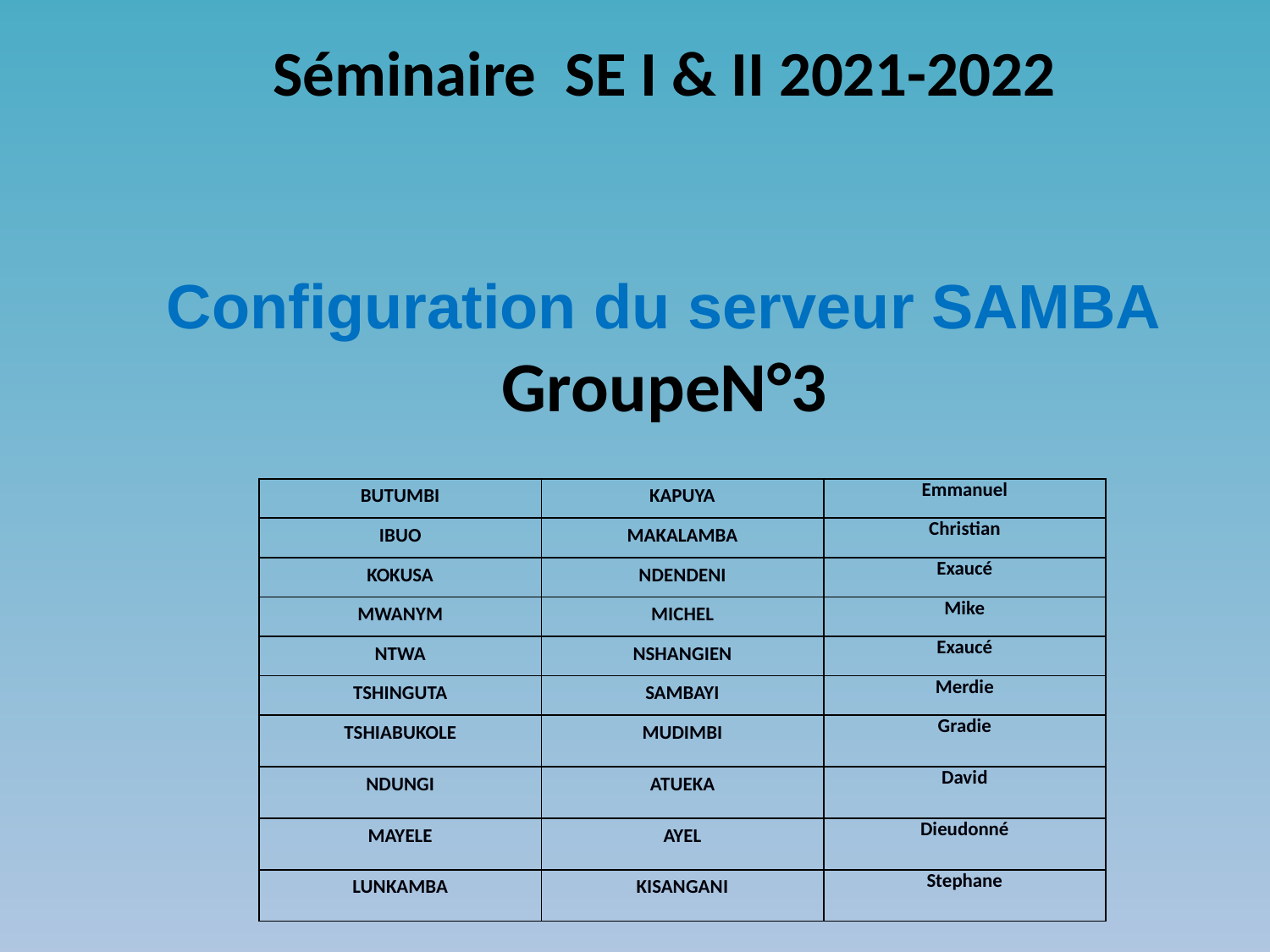

Séminaire  SE I & II 2021-2022
# Configuration du serveur SAMBA GroupeN°3
| BUTUMBI | KAPUYA | Emmanuel |
| --- | --- | --- |
| IBUO | MAKALAMBA | Christian |
| KOKUSA | NDENDENI | Exaucé |
| MWANYM | MICHEL | Mike |
| NTWA | NSHANGIEN | Exaucé |
| TSHINGUTA | SAMBAYI | Merdie |
| TSHIABUKOLE | MUDIMBI | Gradie |
| NDUNGI | ATUEKA | David |
| MAYELE | AYEL | Dieudonné |
| LUNKAMBA | KISANGANI | Stephane |